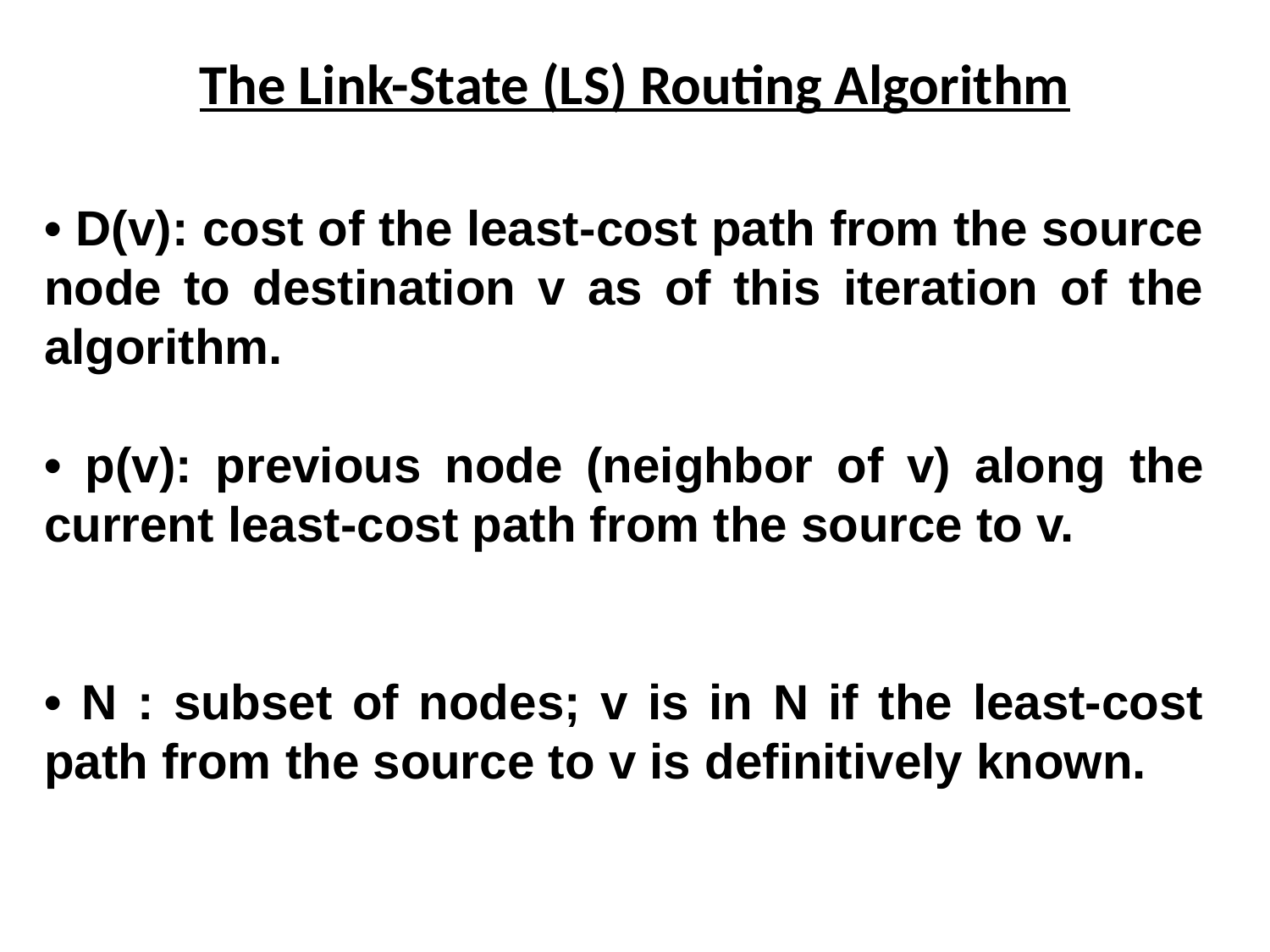

The Link-State (LS) Routing Algorithm
• D(v): cost of the least-cost path from the source node to destination v as of this iteration of the algorithm.

• p(v): previous node (neighbor of v) along the current least-cost path from the source to v.

• N : subset of nodes; v is in N if the least-cost path from the source to v is definitively known.